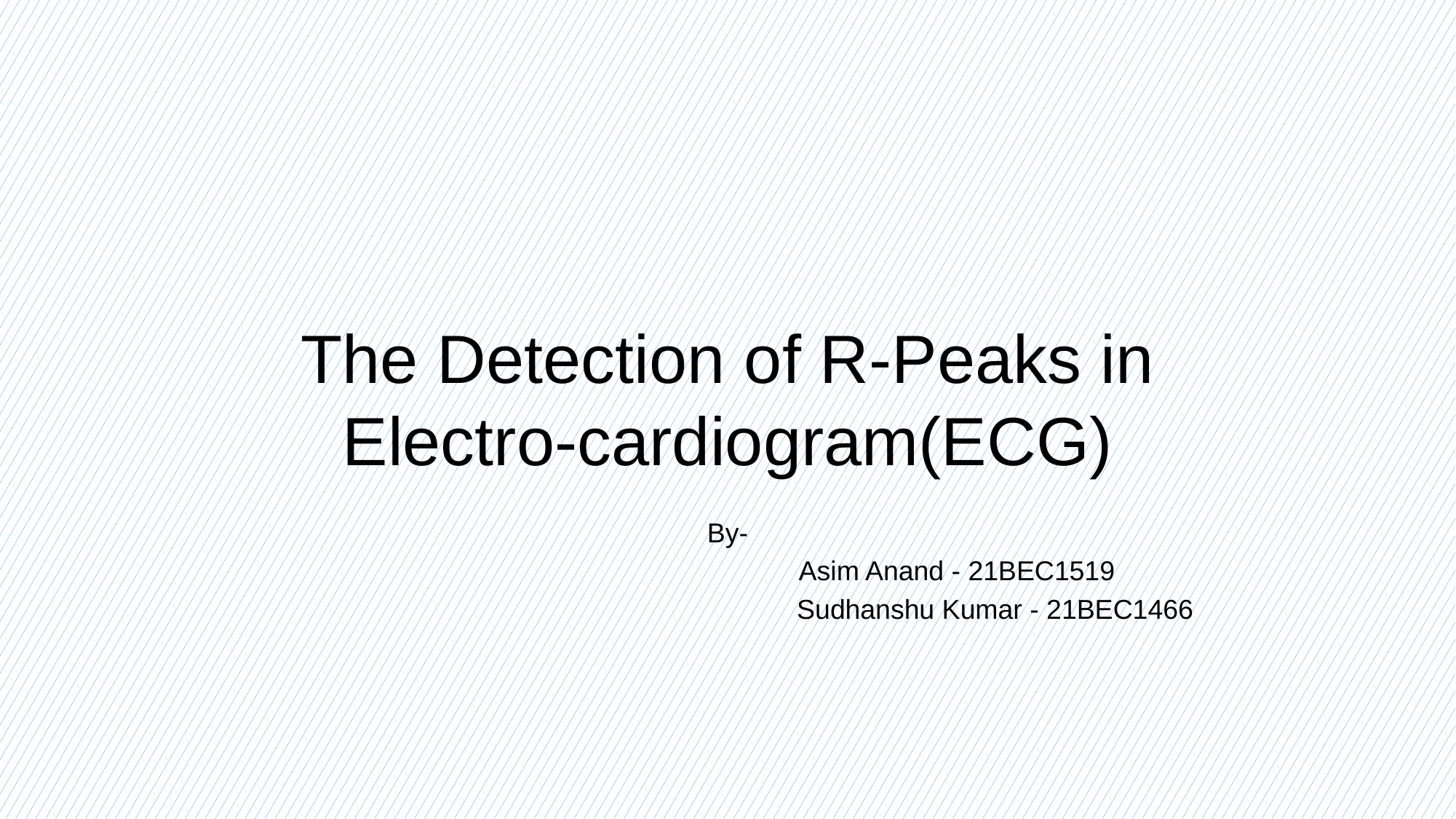

# The Detection of R-Peaks in Electro-cardiogram(ECG)
By-
                                                            Asim Anand - 21BEC1519
                                                                      Sudhanshu Kumar - 21BEC1466